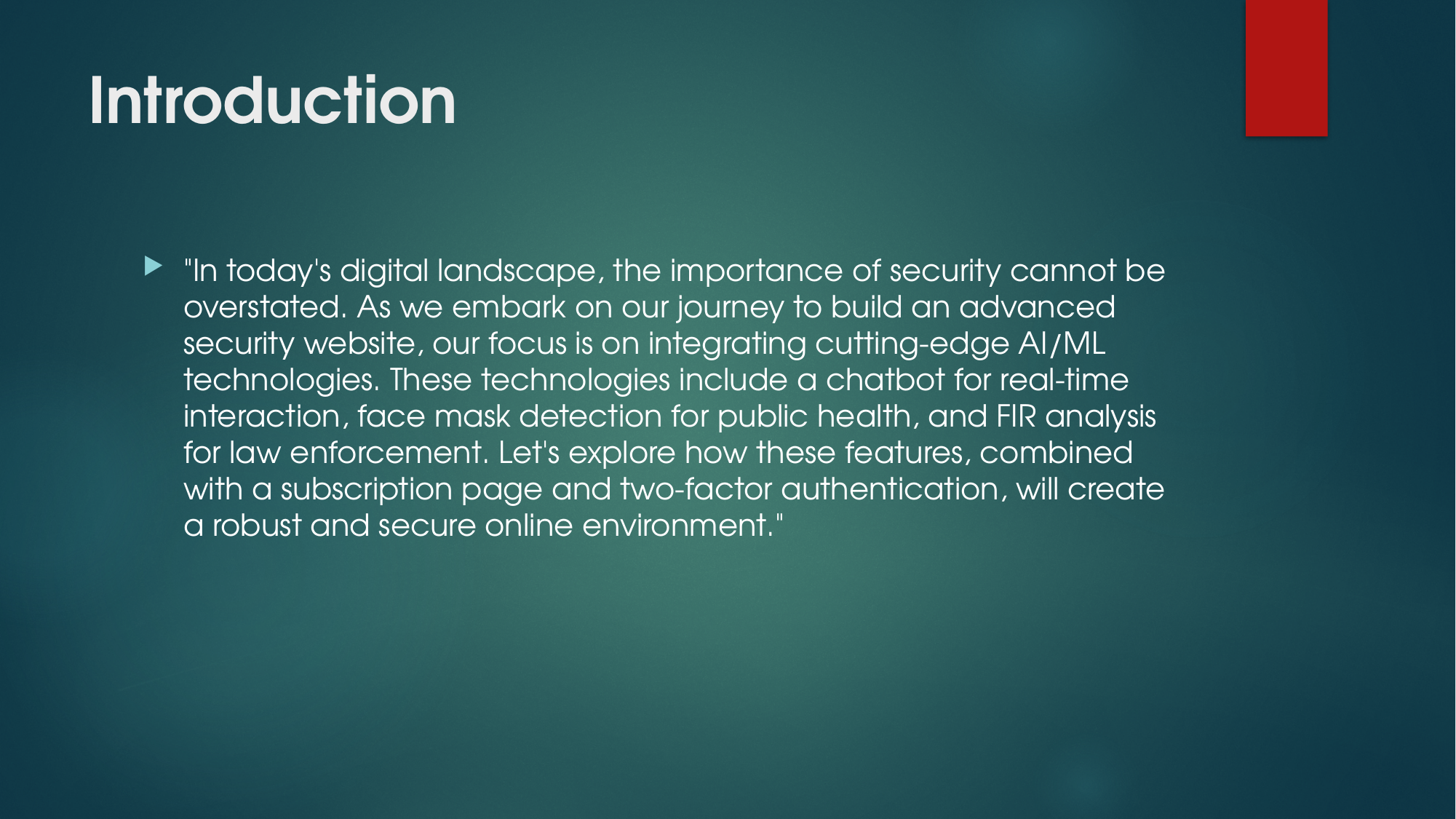

# Introduction
"In today's digital landscape, the importance of security cannot be overstated. As we embark on our journey to build an advanced security website, our focus is on integrating cutting-edge AI/ML technologies. These technologies include a chatbot for real-time interaction, face mask detection for public health, and FIR analysis for law enforcement. Let's explore how these features, combined with a subscription page and two-factor authentication, will create a robust and secure online environment."